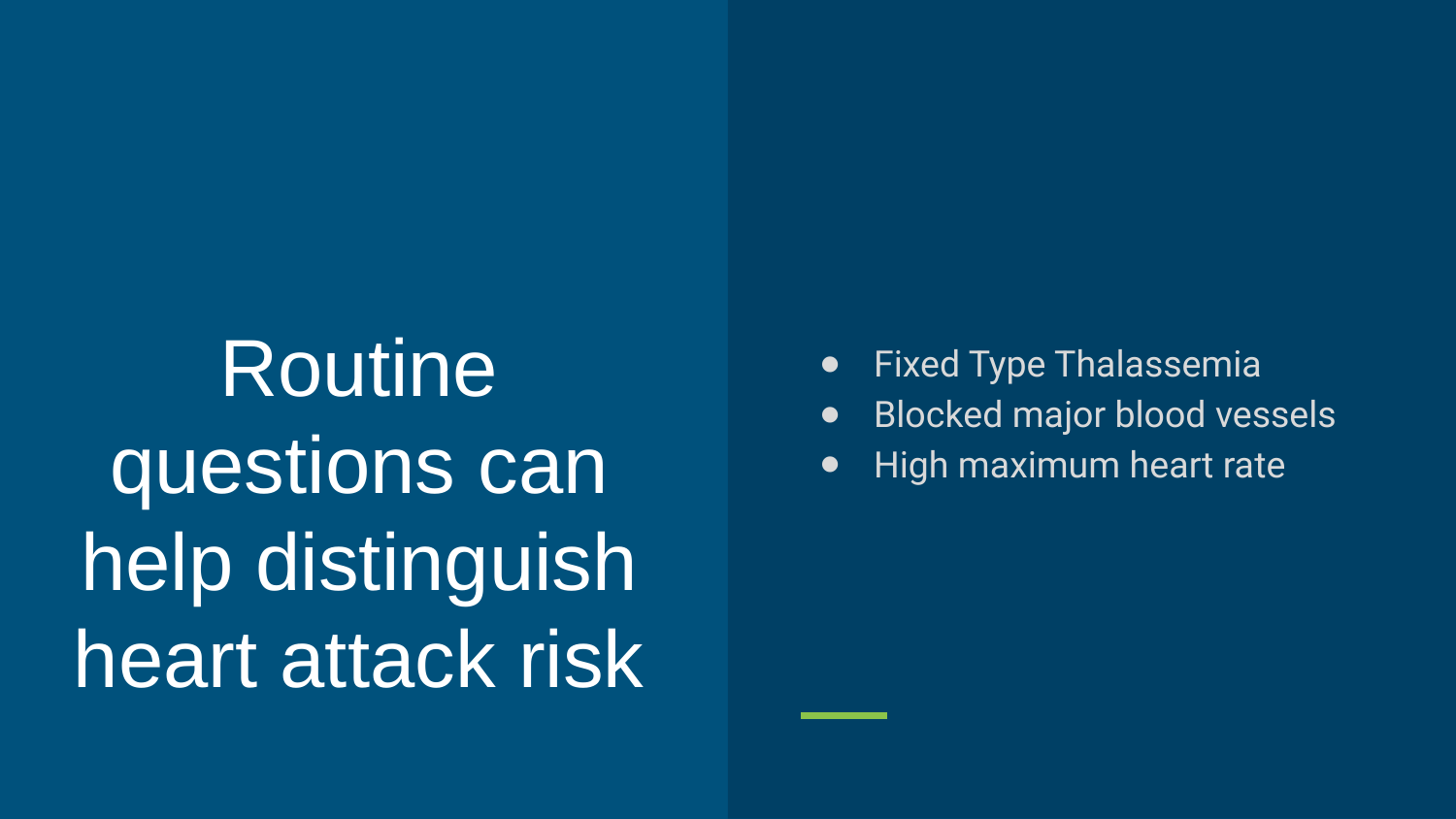

# Routine questions can help distinguish heart attack risk
Fixed Type Thalassemia
Blocked major blood vessels
High maximum heart rate